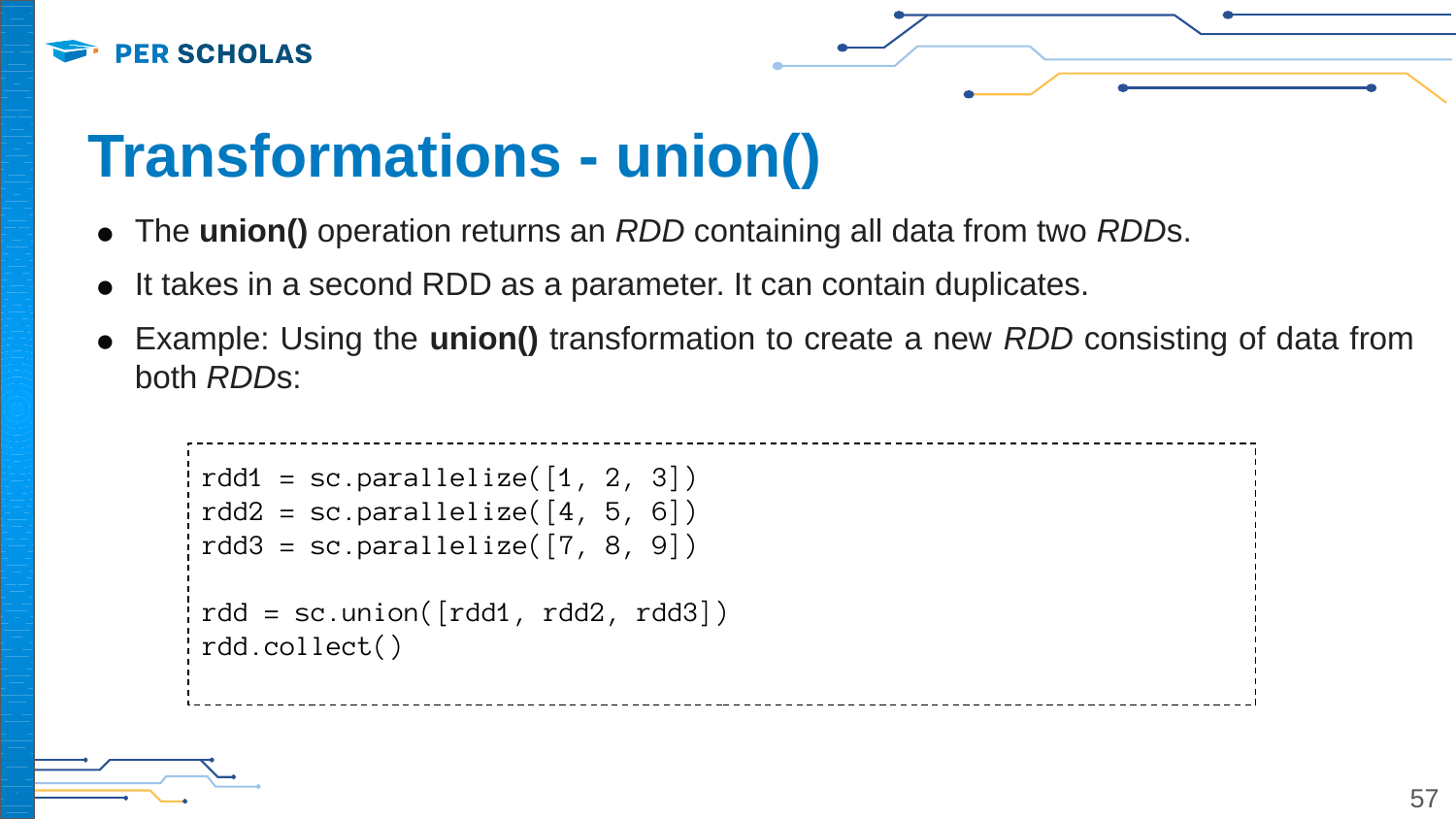

# Transformations - union()
The union() operation returns an RDD containing all data from two RDDs.
It takes in a second RDD as a parameter. It can contain duplicates.
Example: Using the union() transformation to create a new RDD consisting of data from both RDDs:
rdd1 = sc.parallelize([1, 2, 3])
rdd2 = sc.parallelize([4, 5, 6])
rdd3 = sc.parallelize([7, 8, 9])

rdd = sc.union([rdd1, rdd2, rdd3])
rdd.collect()

57